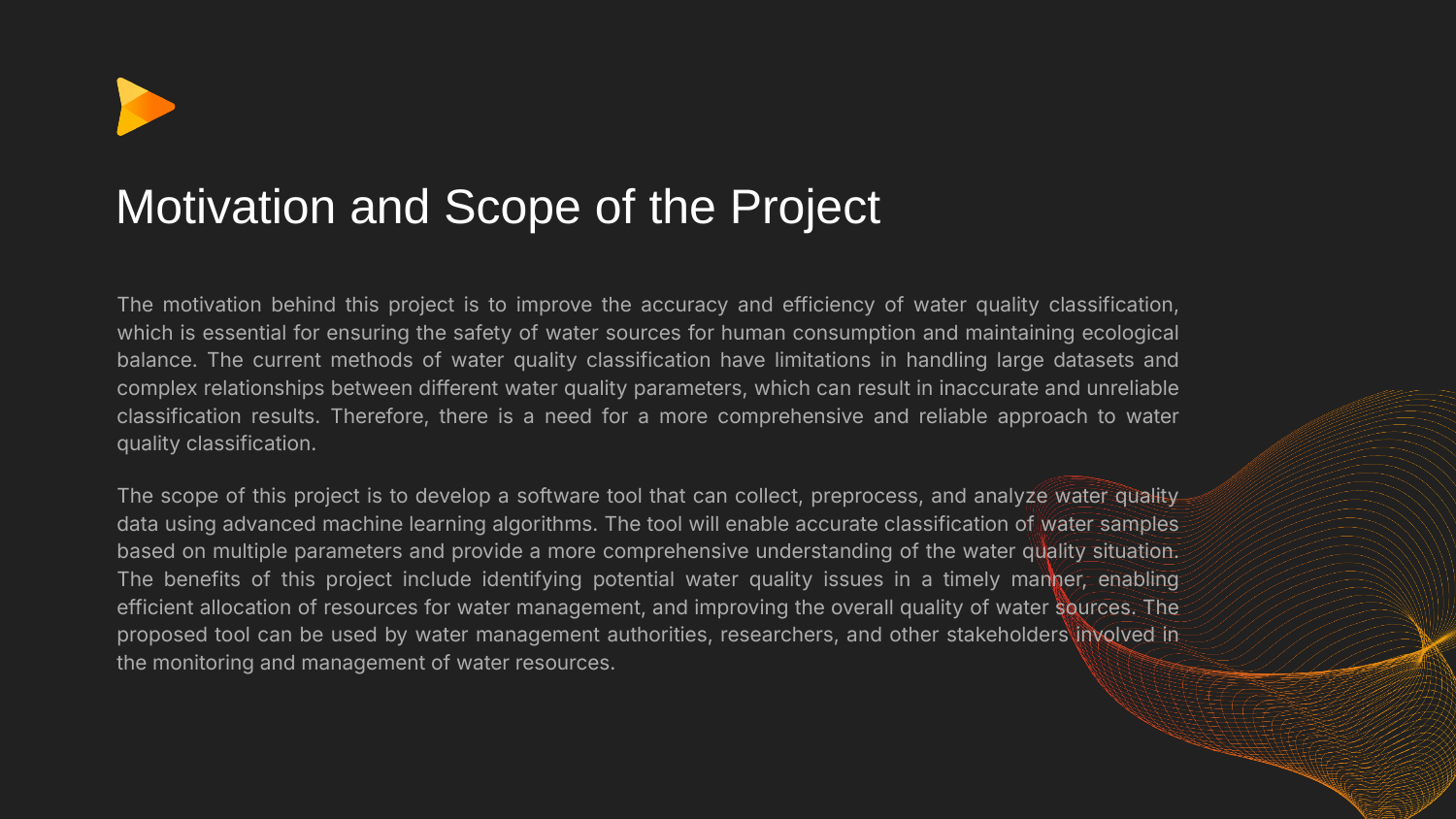

# Motivation and Scope of the Project
The motivation behind this project is to improve the accuracy and efficiency of water quality classification, which is essential for ensuring the safety of water sources for human consumption and maintaining ecological balance. The current methods of water quality classification have limitations in handling large datasets and complex relationships between different water quality parameters, which can result in inaccurate and unreliable classification results. Therefore, there is a need for a more comprehensive and reliable approach to water quality classification.
The scope of this project is to develop a software tool that can collect, preprocess, and analyze water quality data using advanced machine learning algorithms. The tool will enable accurate classification of water samples based on multiple parameters and provide a more comprehensive understanding of the water quality situation. The benefits of this project include identifying potential water quality issues in a timely manner, enabling efficient allocation of resources for water management, and improving the overall quality of water sources. The proposed tool can be used by water management authorities, researchers, and other stakeholders involved in the monitoring and management of water resources.